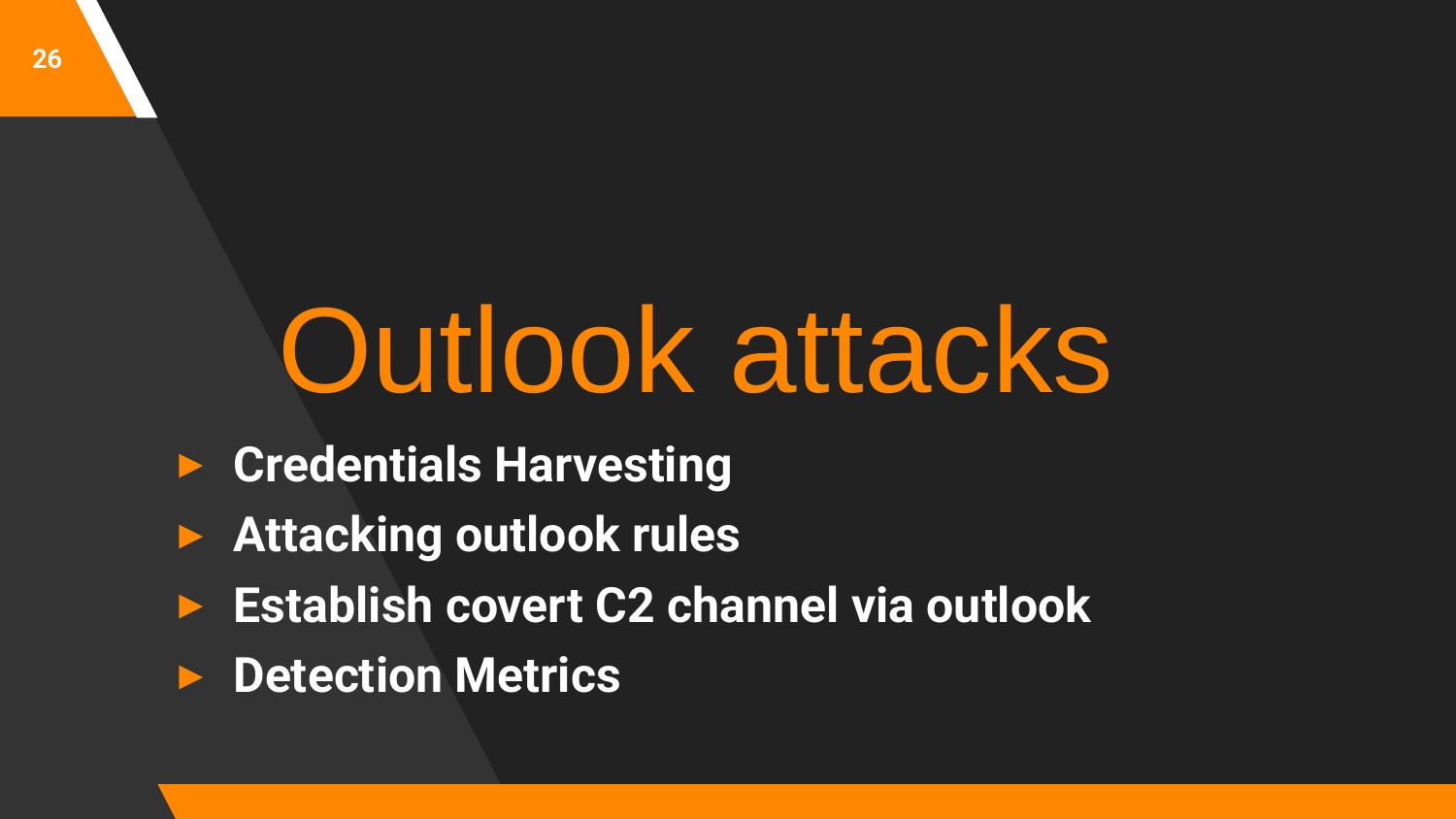

26
Outlook attacks
Credentials Harvesting
Attacking outlook rules
Establish covert C2 channel via outlook
Detection Metrics